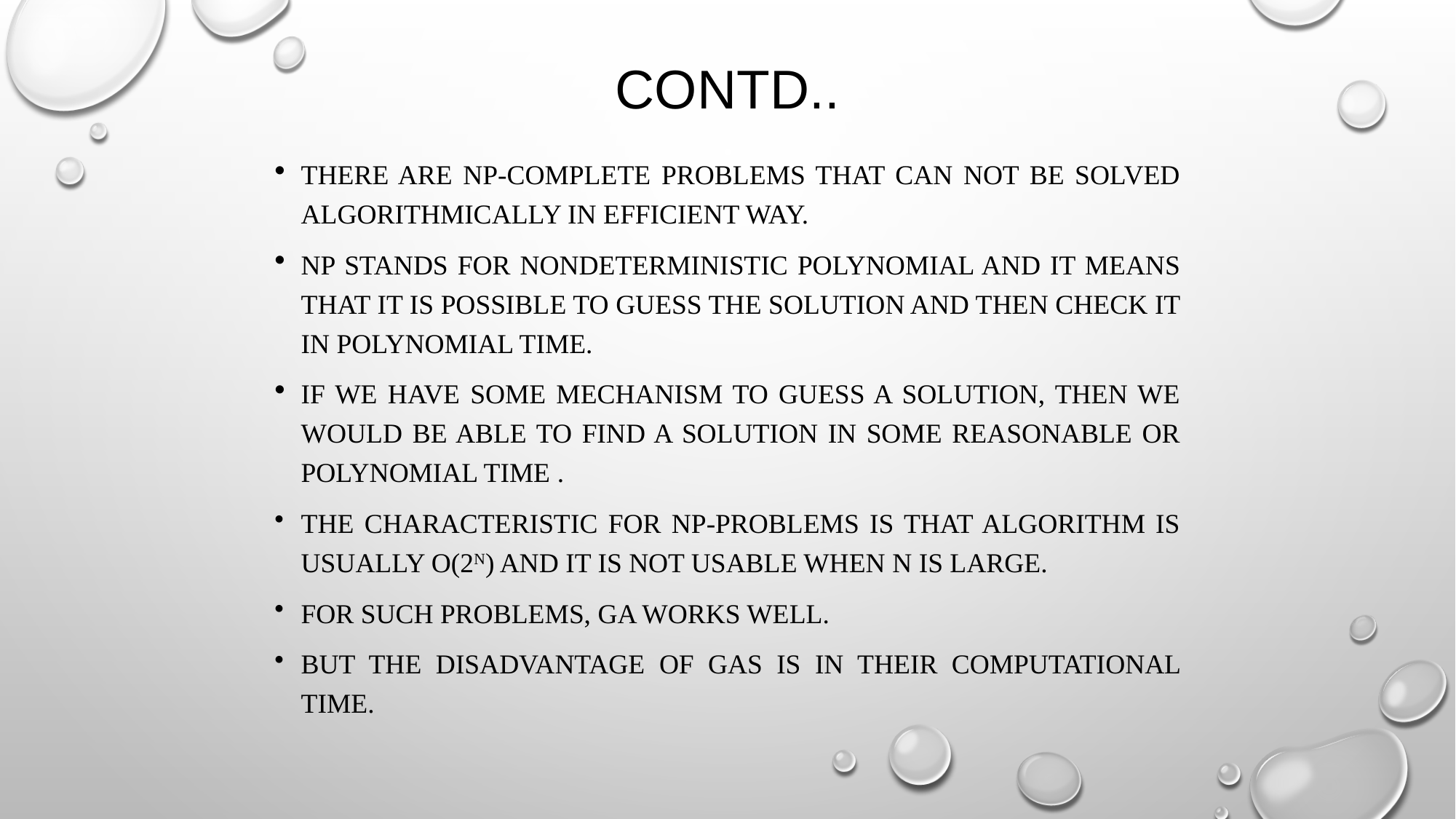

# Contd..
There are NP-complete problems that can not be solved algorithmically in efficient way.
NP stands for nondeterministic polynomial and it means that it is possible to guess the solution and then check it in polynomial time.
If we have some mechanism to guess a solution, then we would be able to find a solution in some reasonable or polynomial time .
The characteristic for NP-problems is that algorithm is usually O(2n) and it is not usable when n is large.
For such problems, GA works well.
But the disadvantage of GAs is in their computational time.